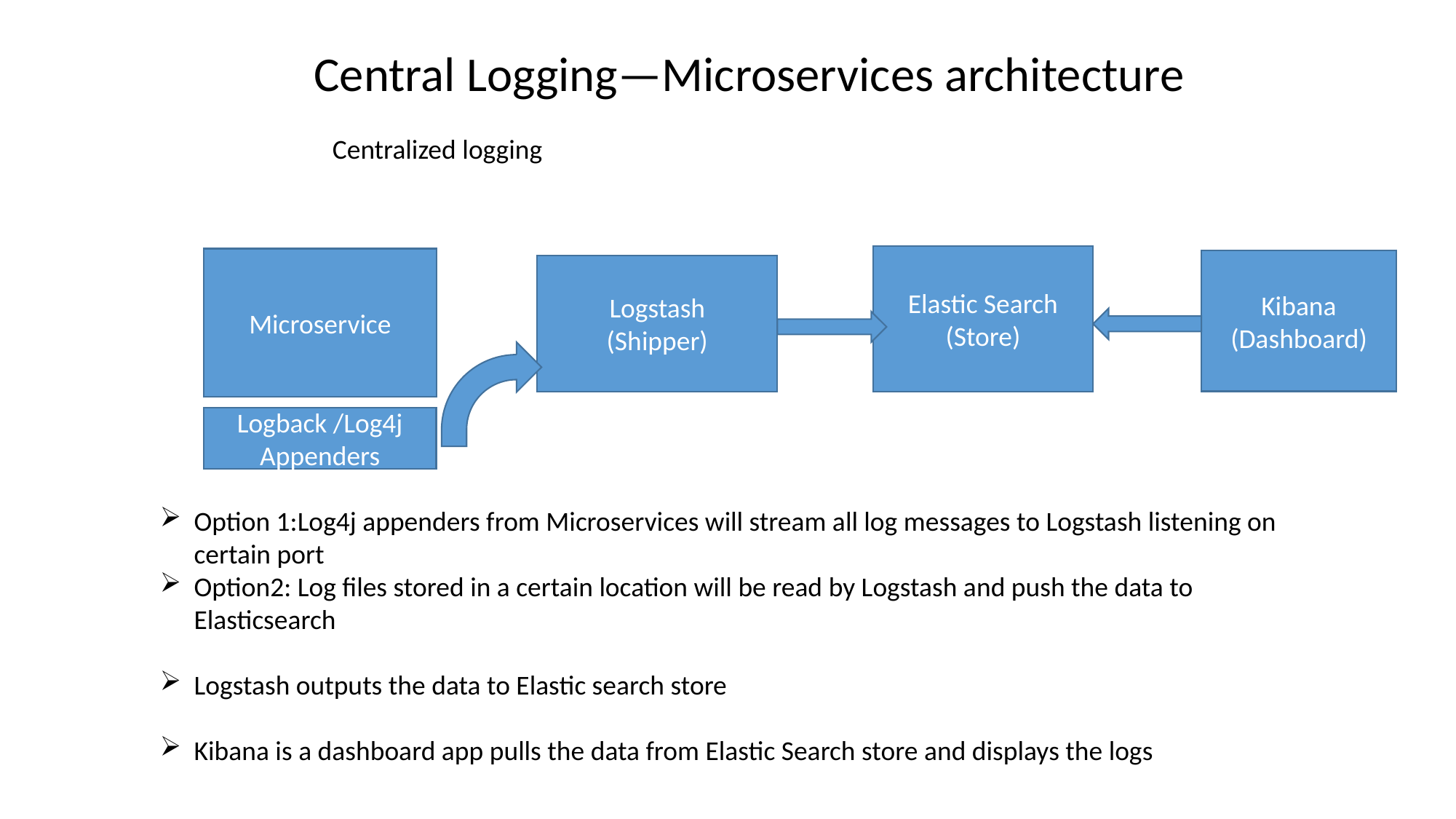

# Central Logging—Microservices architecture
Centralized logging
Elastic Search
(Store)
Microservice
Kibana
(Dashboard)
Logstash
(Shipper)

Logback /Log4j Appenders
Option 1:Log4j appenders from Microservices will stream all log messages to Logstash listening on certain port
Option2: Log files stored in a certain location will be read by Logstash and push the data to Elasticsearch

Logstash outputs the data to Elastic search store

Kibana is a dashboard app pulls the data from Elastic Search store and displays the logs